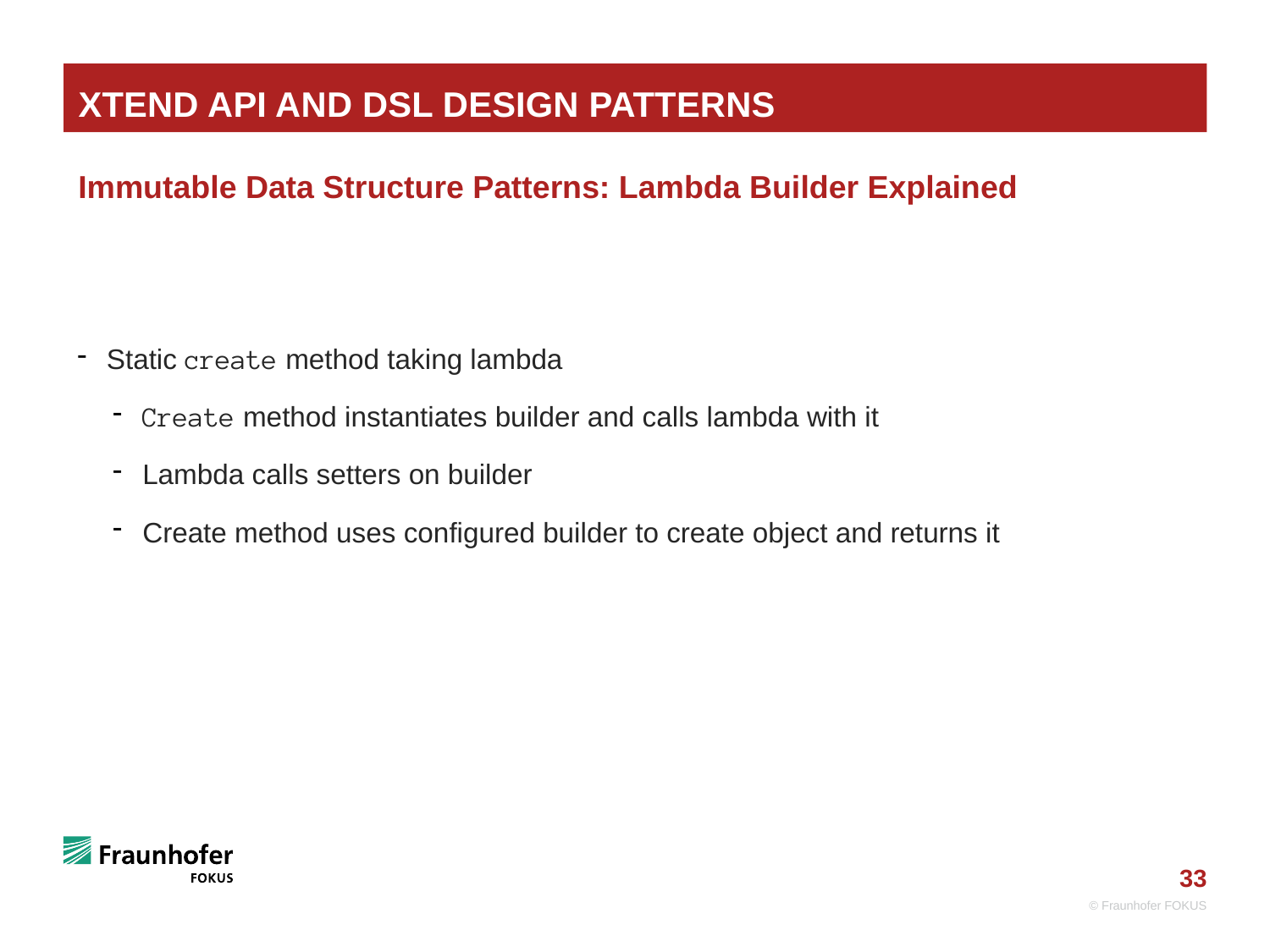

# Xtend API and DSL Design Patterns
Immutable Data Structure Patterns: Lambda Builder Explained

Static create method taking lambda
Create method instantiates builder and calls lambda with it
Lambda calls setters on builder
Create method uses configured builder to create object and returns it
© Fraunhofer FOKUS